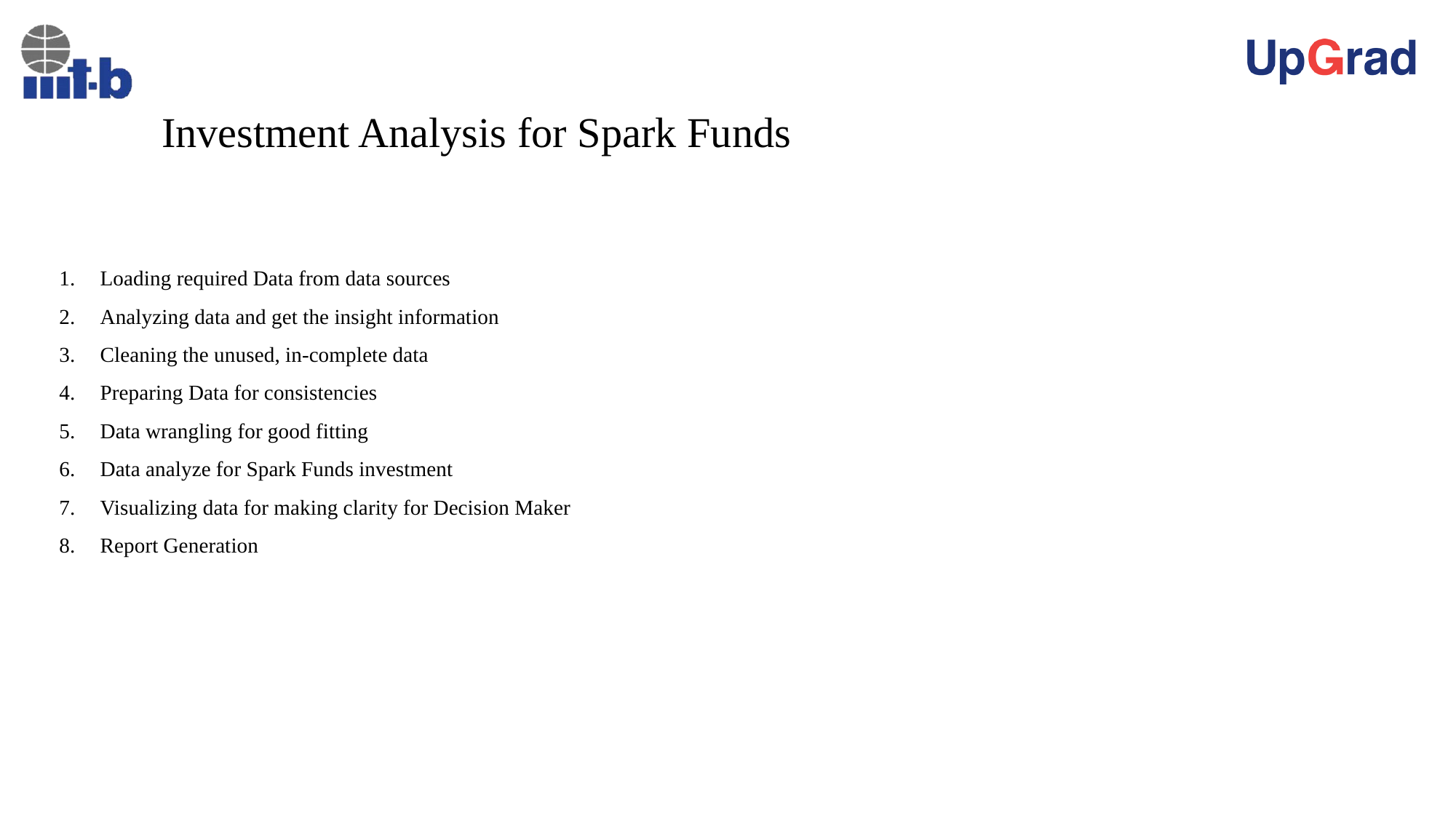

# Investment Analysis for Spark Funds

Loading required Data from data sources
Analyzing data and get the insight information
Cleaning the unused, in-complete data
Preparing Data for consistencies
Data wrangling for good fitting
Data analyze for Spark Funds investment
Visualizing data for making clarity for Decision Maker
Report Generation